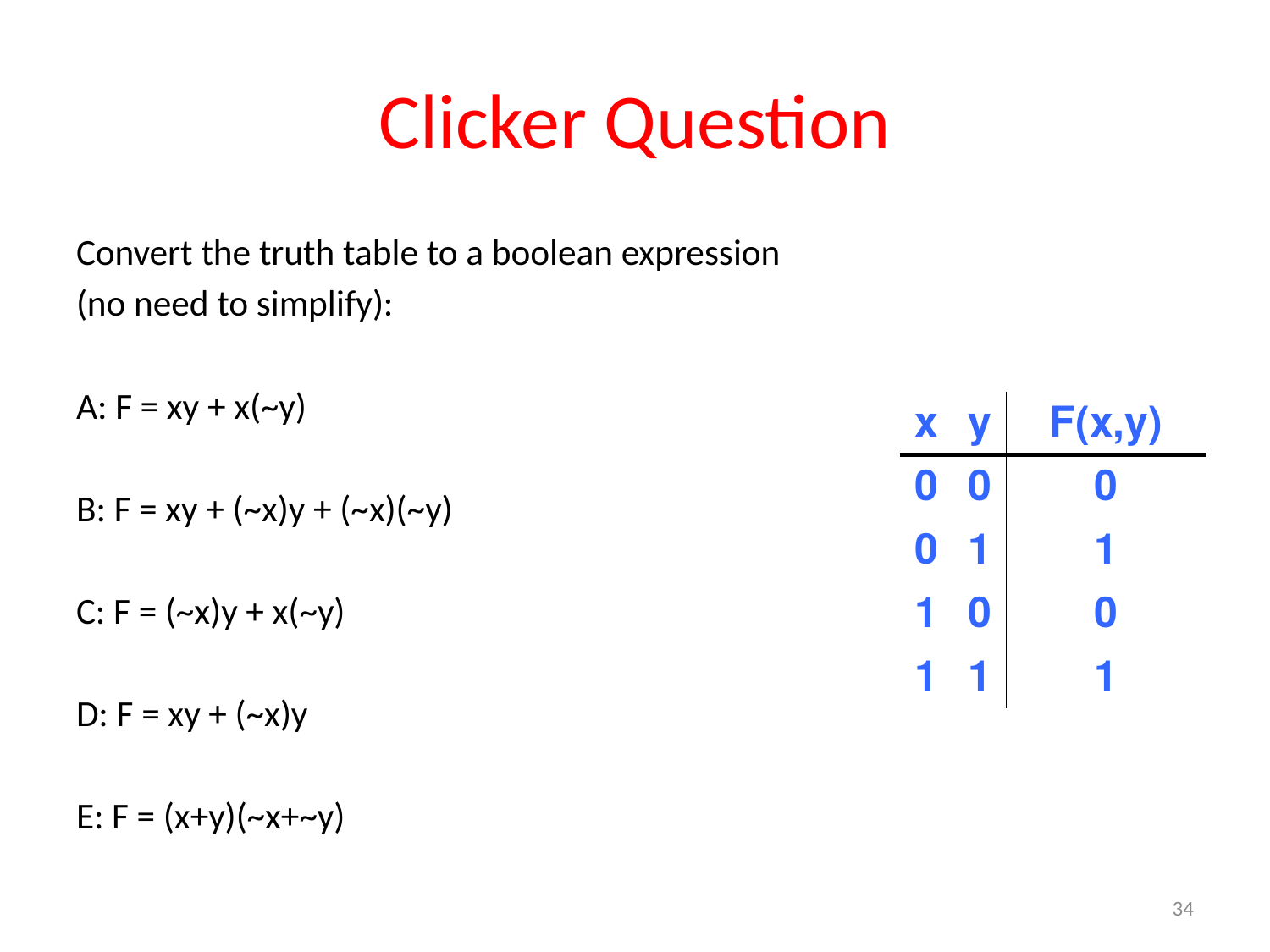

# Clicker Question
Convert the truth table to a boolean expression
(no need to simplify):

A: F = xy + x(~y)

B: F = xy + (~x)y + (~x)(~y)

C: F = (~x)y + x(~y)

D: F = xy + (~x)y

E: F = (x+y)(~x+~y)

| x | y | F(x,y) |
| --- | --- | --- |
| 0 | 0 | 0 |
| 0 | 1 | 1 |
| 1 | 0 | 0 |
| 1 | 1 | 1 |
34